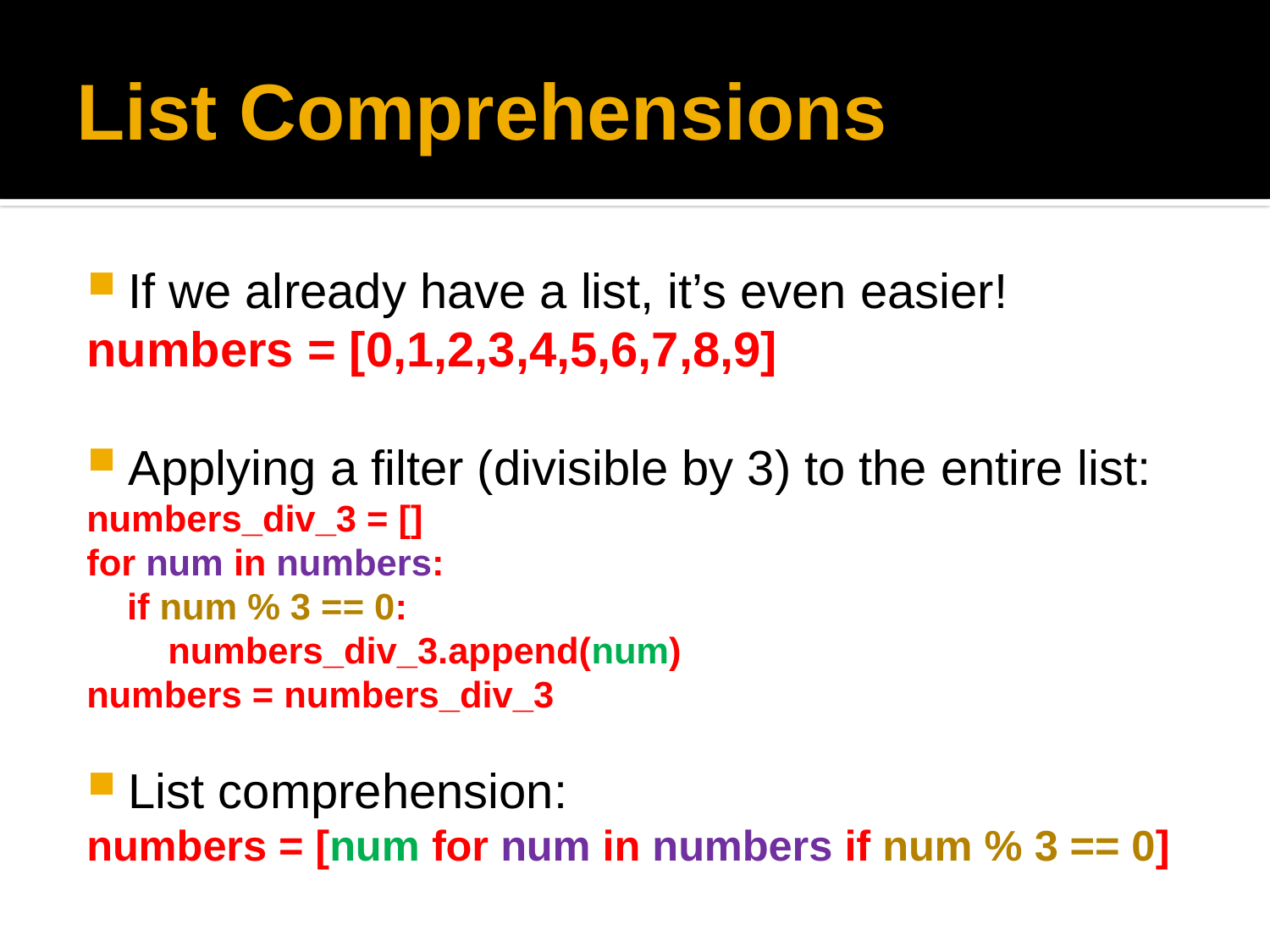

# List Comprehensions
If we already have a list, it’s even easier!
numbers = [0,1,2,3,4,5,6,7,8,9]

Applying a filter (divisible by 3) to the entire list:
numbers_div_3 = []
for num in numbers:
    if num % 3 == 0:
        numbers_div_3.append(num)
numbers = numbers_div_3

List comprehension:
numbers = [num for num in numbers if num % 3 == 0]